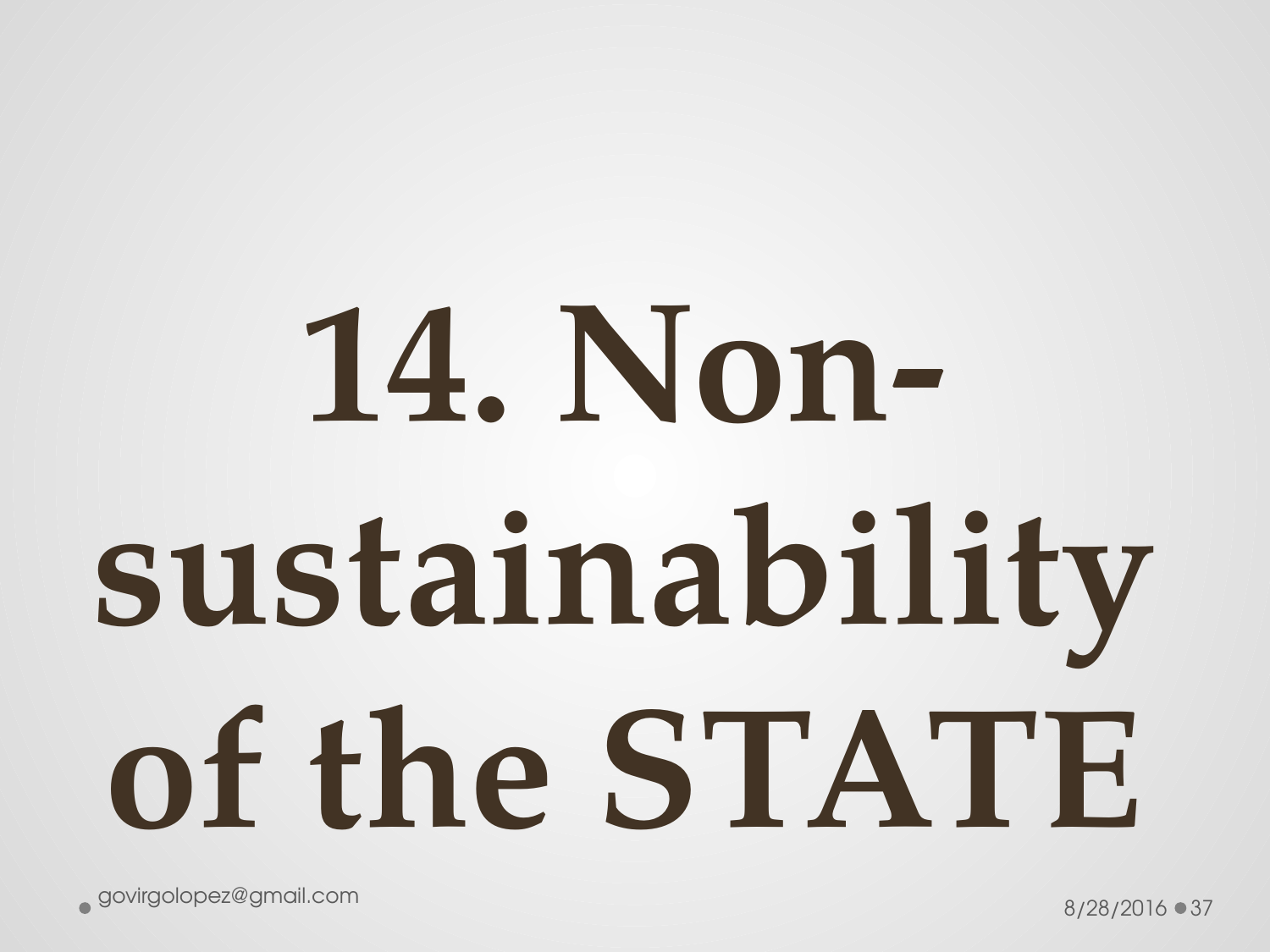

# 14. Non-sustainability of the STATE
govirgolopez@gmail.com

8/28/2016
37